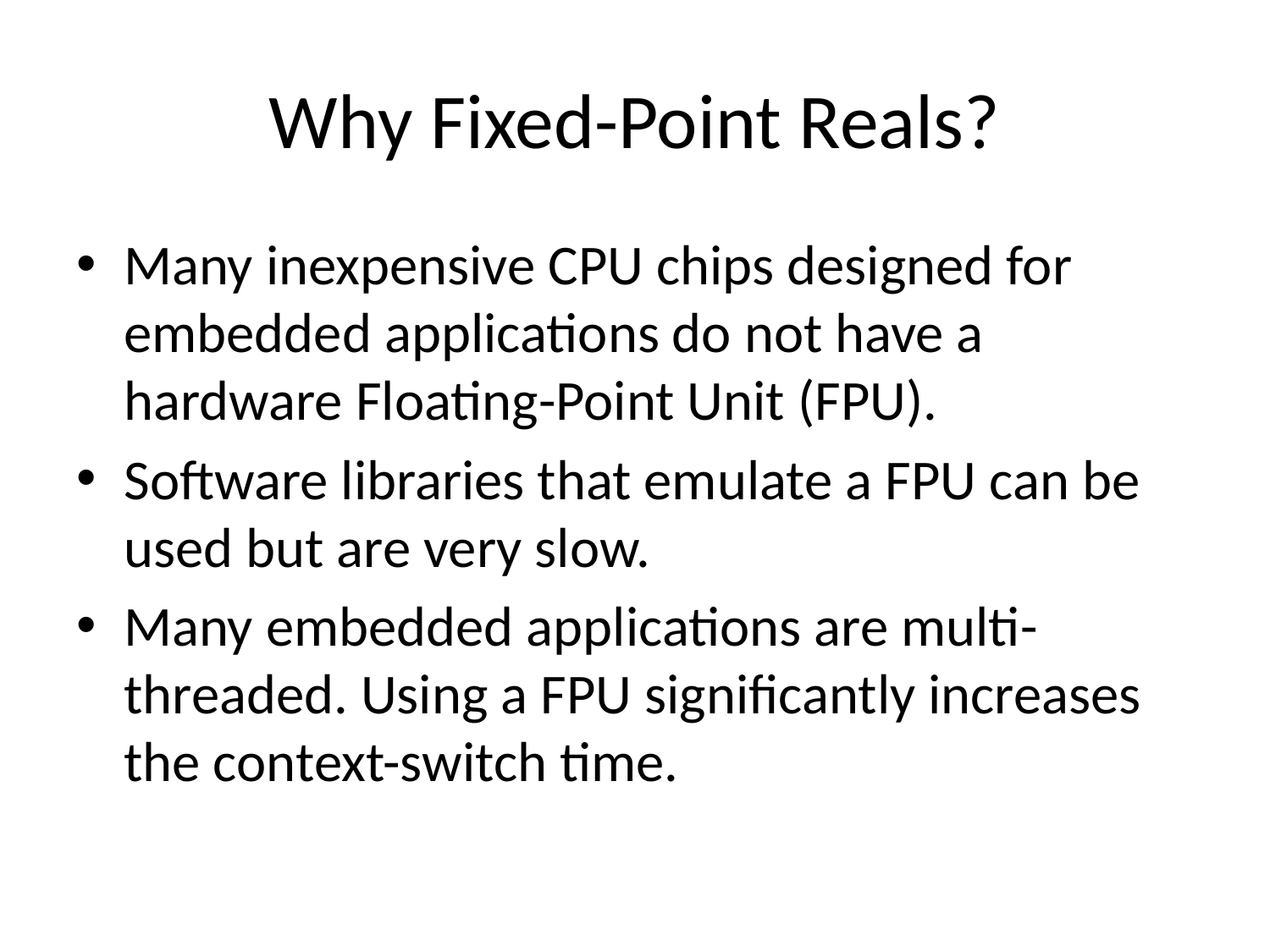

# Why Fixed-Point Reals?
Many inexpensive CPU chips designed for embedded applications do not have a hardware Floating-Point Unit (FPU).
Software libraries that emulate a FPU can be used but are very slow.
Many embedded applications are multi-threaded. Using a FPU significantly increases the context-switch time.